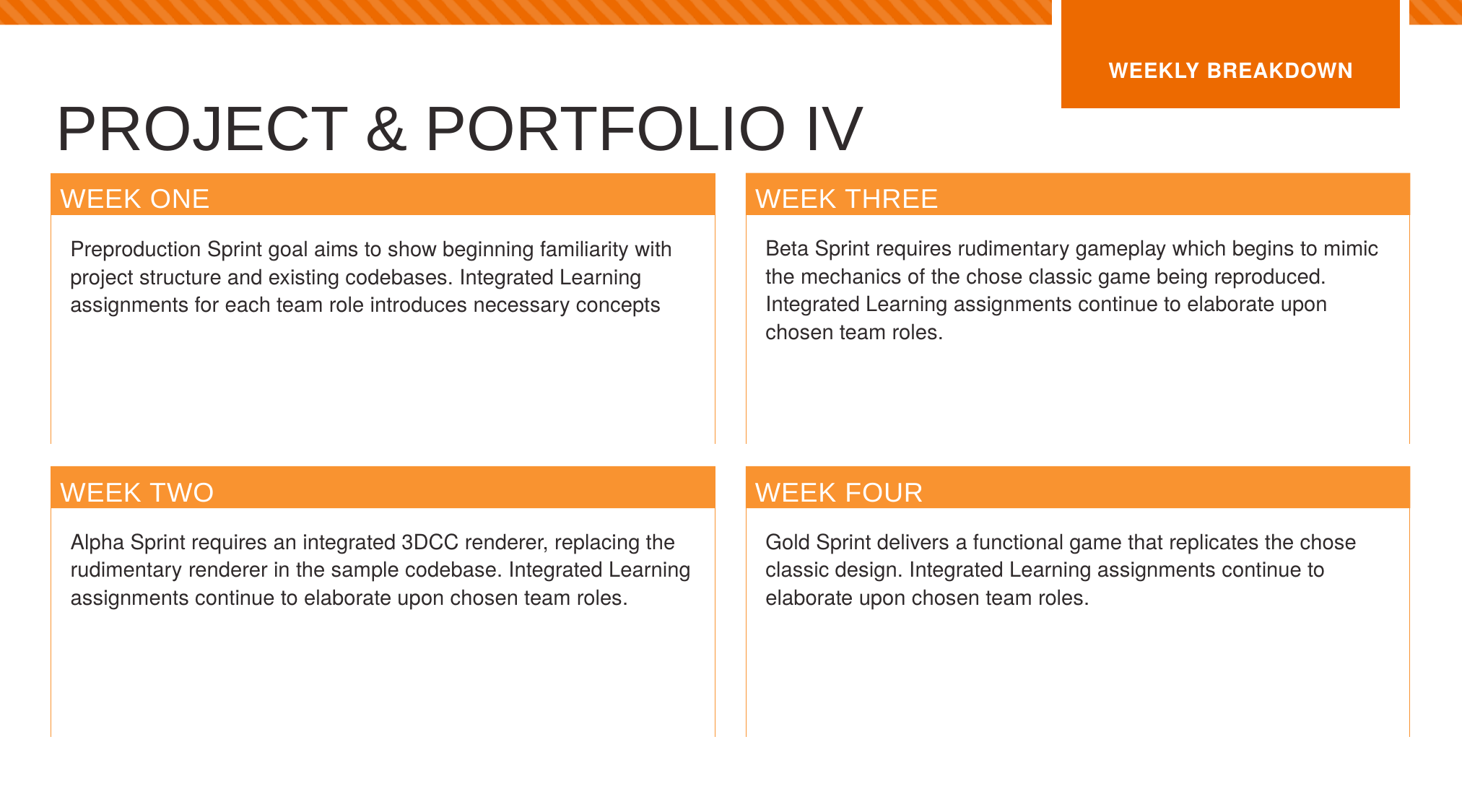

Weekly Breakdown
# PROJECT & PORTFOLIO IV
Week one
Week Three
Beta Sprint requires rudimentary gameplay which begins to mimic the mechanics of the chose classic game being reproduced. Integrated Learning assignments continue to elaborate upon chosen team roles.
Preproduction Sprint goal aims to show beginning familiarity with project structure and existing codebases. Integrated Learning assignments for each team role introduces necessary concepts
Alpha Sprint requires an integrated 3DCC renderer, replacing the rudimentary renderer in the sample codebase. Integrated Learning assignments continue to elaborate upon chosen team roles.
Gold Sprint delivers a functional game that replicates the chose classic design. Integrated Learning assignments continue to elaborate upon chosen team roles.